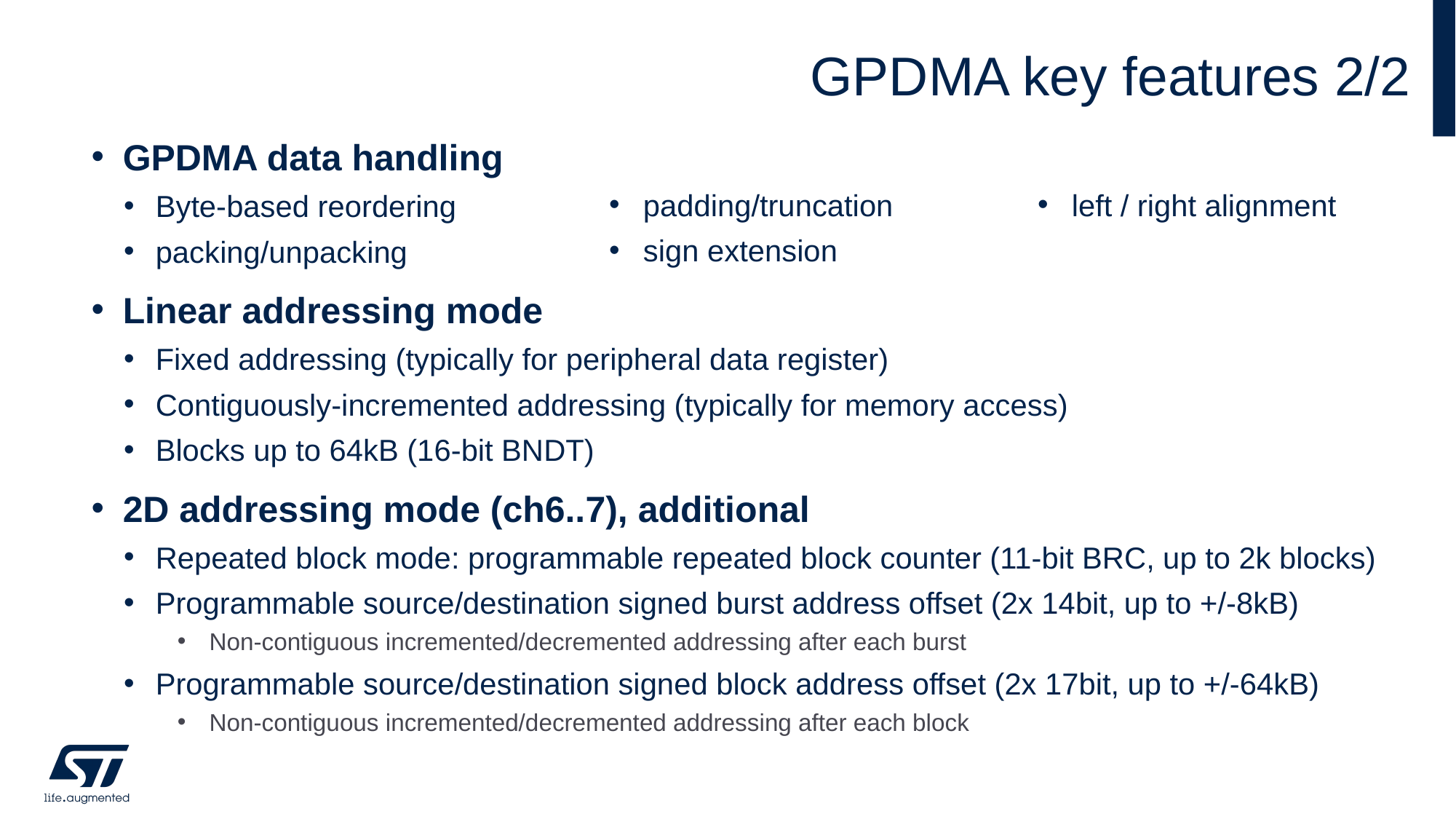

# GPDMA key features 2/2
GPDMA data handling
Byte-based reordering
packing/unpacking
Linear addressing mode
Fixed addressing (typically for peripheral data register)
Contiguously-incremented addressing (typically for memory access)
Blocks up to 64kB (16-bit BNDT)
2D addressing mode (ch6..7), additional
Repeated block mode: programmable repeated block counter (11-bit BRC, up to 2k blocks)
Programmable source/destination signed burst address offset (2x 14bit, up to +/-8kB)
Non-contiguous incremented/decremented addressing after each burst
Programmable source/destination signed block address offset (2x 17bit, up to +/-64kB)
Non-contiguous incremented/decremented addressing after each block

padding/truncation
sign extension

left / right alignment